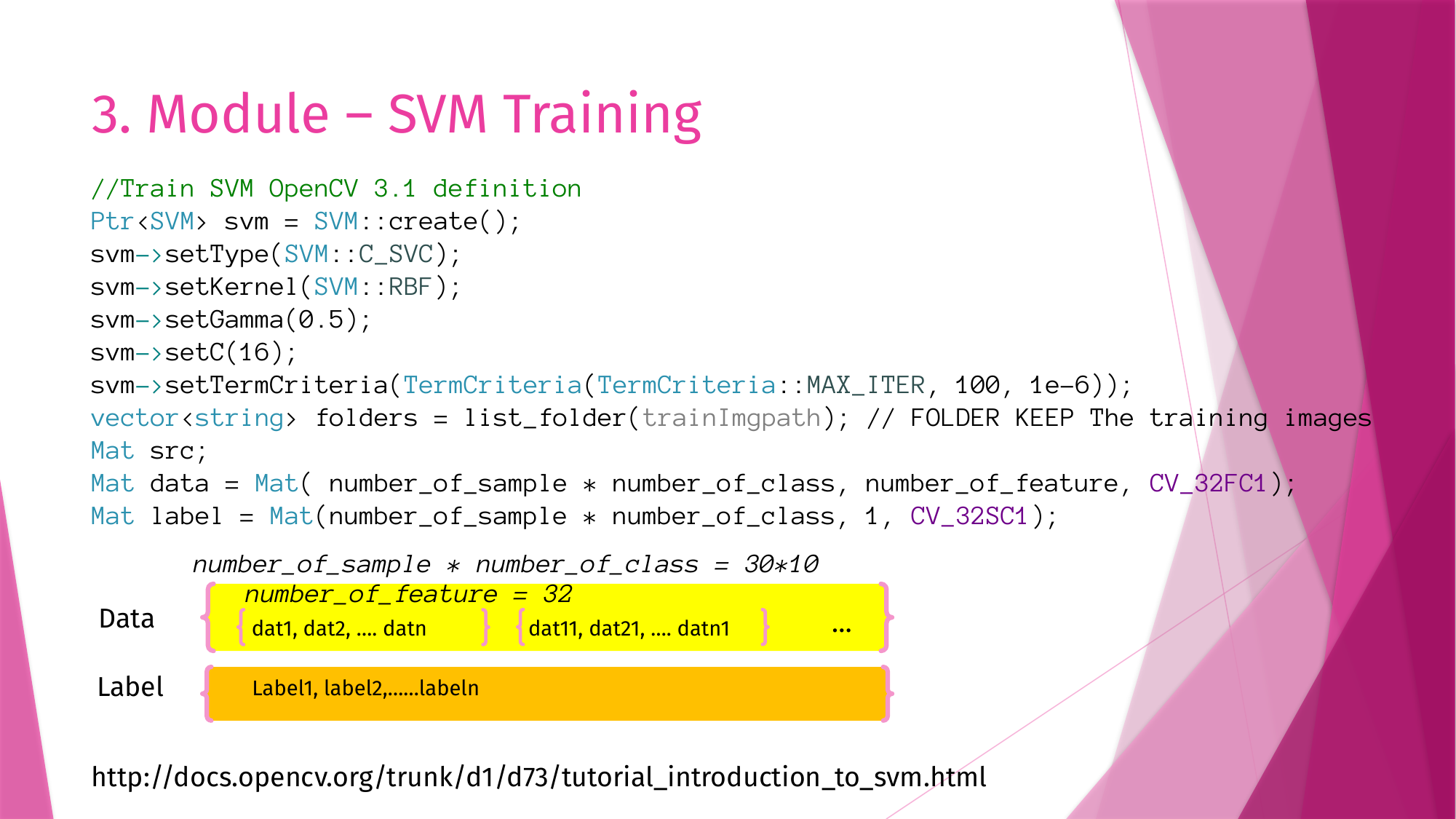

# 3. Module – SVM Training
//Train SVM OpenCV 3.1 definition
Ptr<SVM> svm = SVM::create();
svm->setType(SVM::C_SVC);
svm->setKernel(SVM::RBF);
svm->setGamma(0.5);
svm->setC(16);
svm->setTermCriteria(TermCriteria(TermCriteria::MAX_ITER, 100, 1e-6));
vector<string> folders = list_folder(trainImgpath); // FOLDER KEEP The training images
Mat src;
Mat data = Mat( number_of_sample * number_of_class, number_of_feature, CV_32FC1);
Mat label = Mat(number_of_sample * number_of_class, 1, CV_32SC1);

number_of_sample * number_of_class = 30*10
number_of_feature = 32

dat1, dat2, …. datn
dat11, dat21, …. datn1
Data
…
Label

Label1, label2,……labeln
http://docs.opencv.org/trunk/d1/d73/tutorial_introduction_to_svm.html